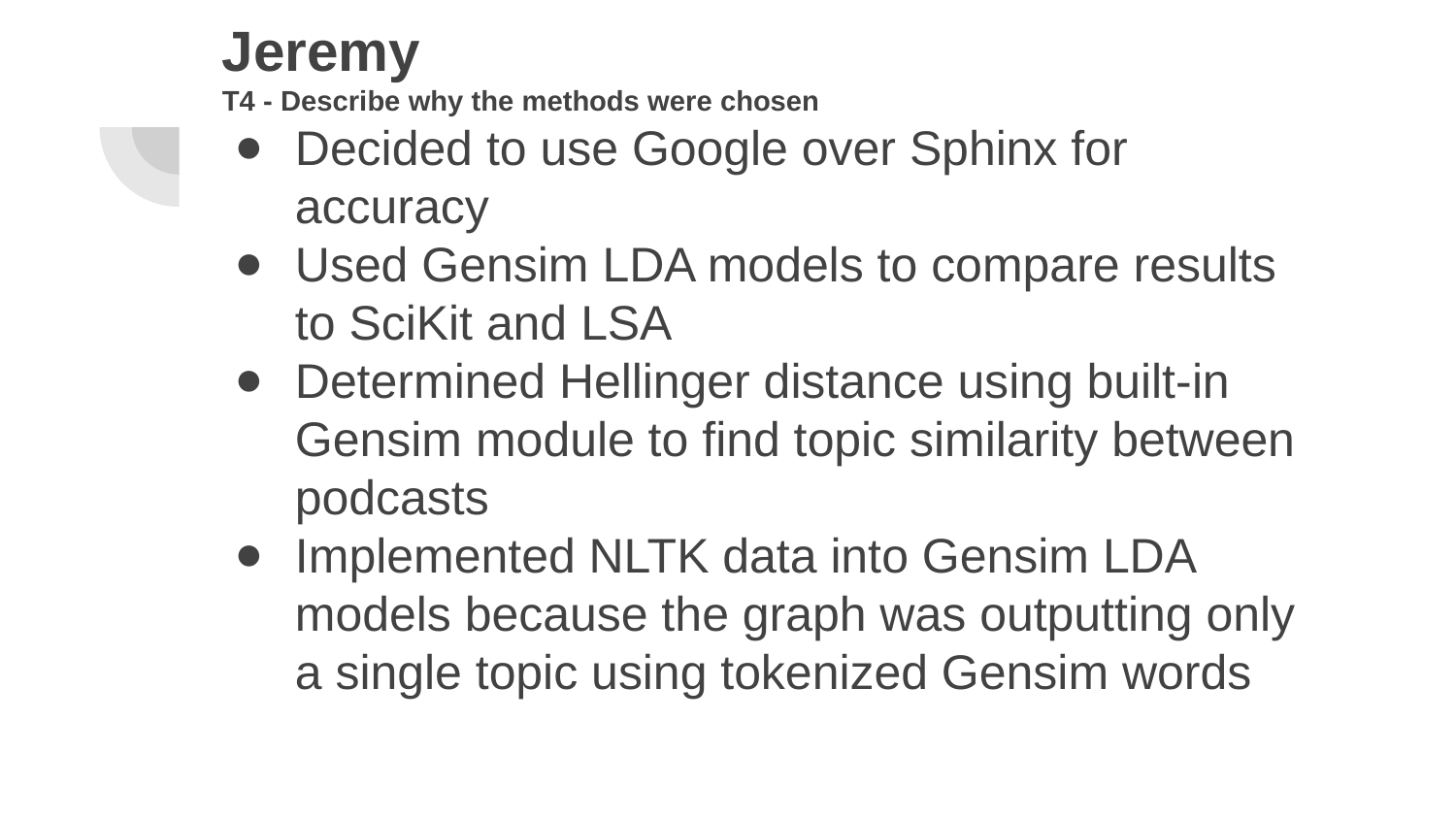

# Jeremy
T4 - Describe why the methods were chosen
Decided to use Google over Sphinx for accuracy
Used Gensim LDA models to compare results to SciKit and LSA
Determined Hellinger distance using built-in Gensim module to find topic similarity between podcasts
Implemented NLTK data into Gensim LDA models because the graph was outputting only a single topic using tokenized Gensim words